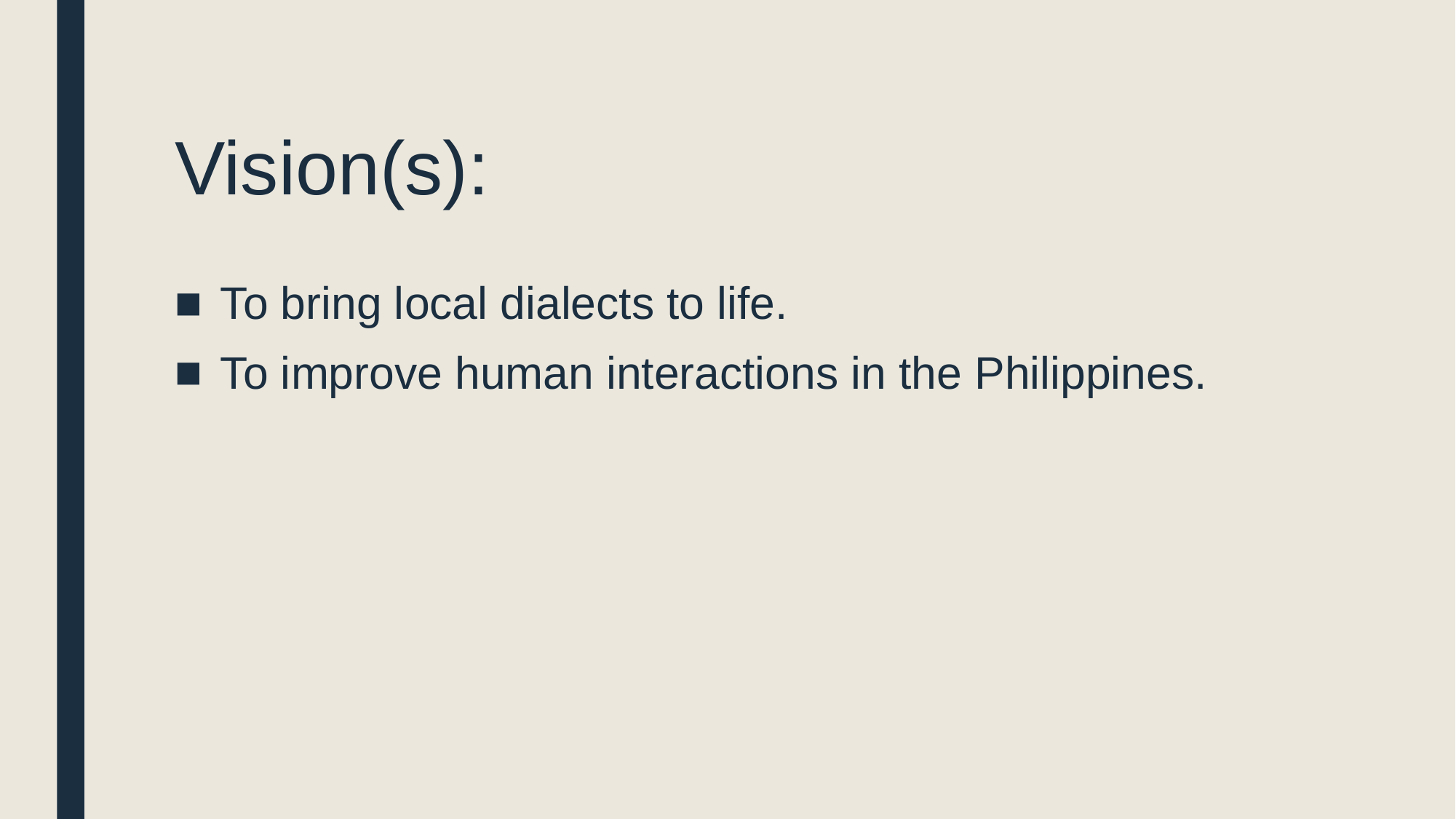

# Vision(s):
To bring local dialects to life.
To improve human interactions in the Philippines.